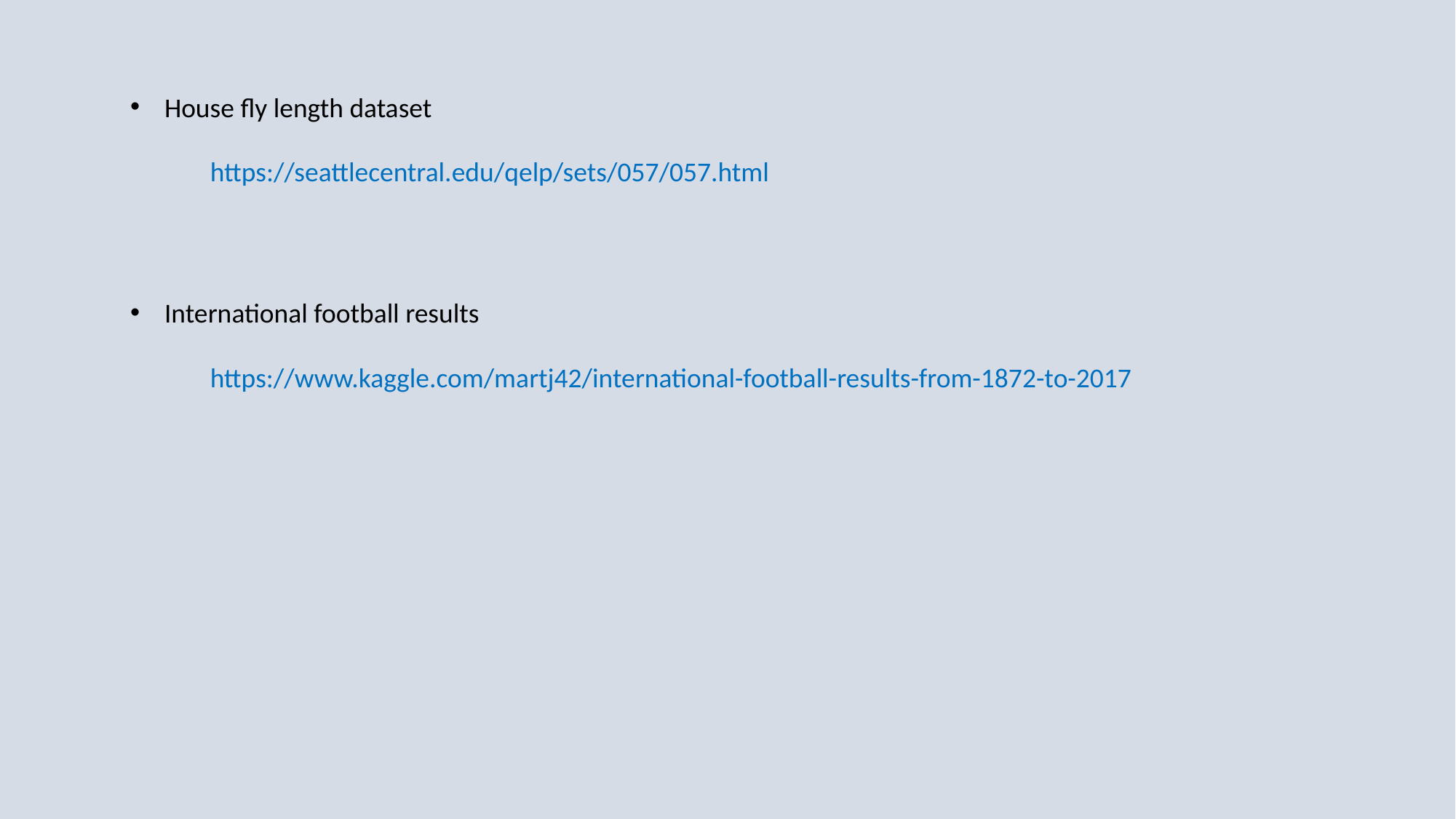

House fly length dataset
https://seattlecentral.edu/qelp/sets/057/057.html
International football results
https://www.kaggle.com/martj42/international-football-results-from-1872-to-2017